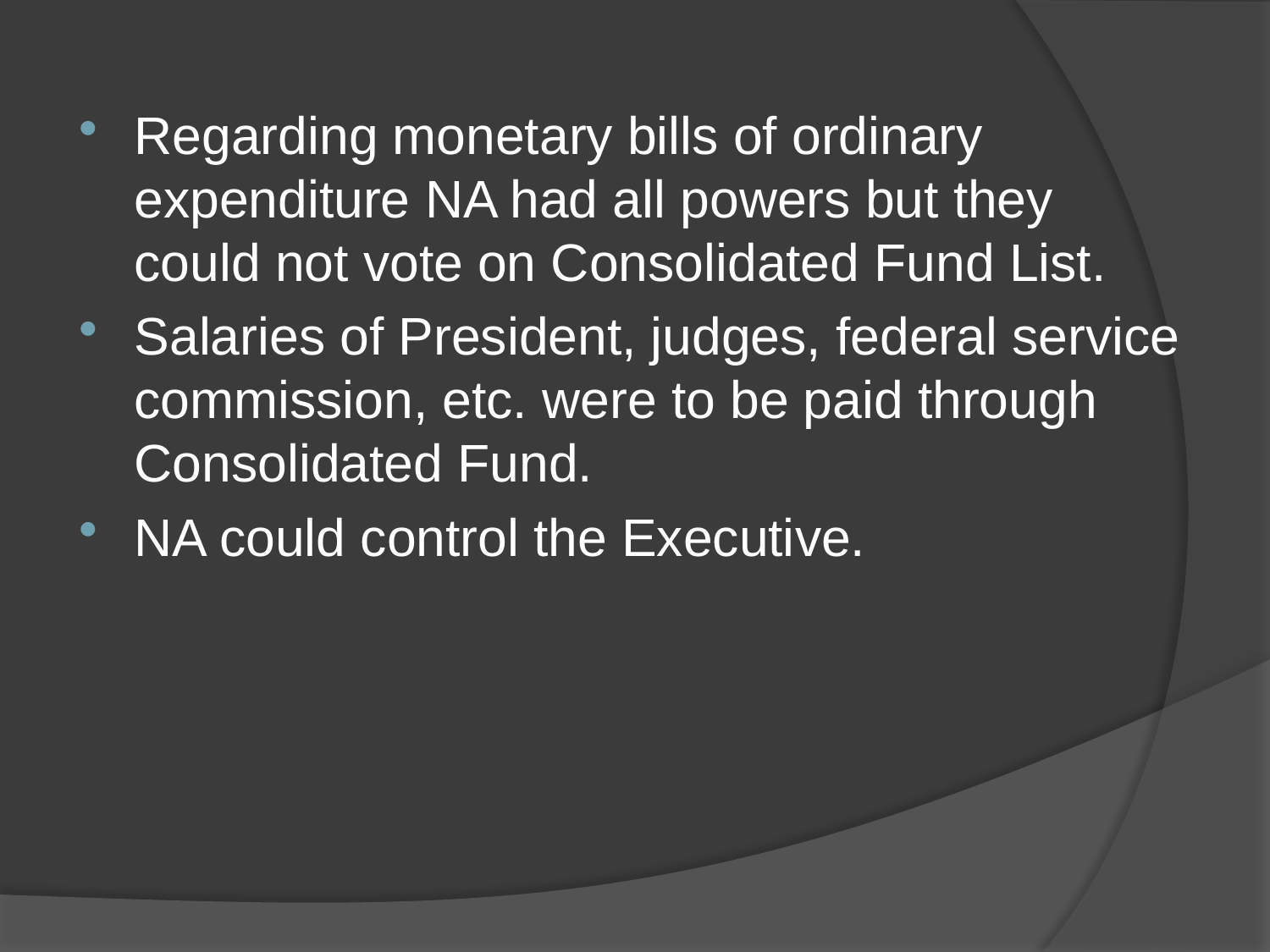

#
Regarding monetary bills of ordinary expenditure NA had all powers but they could not vote on Consolidated Fund List.
Salaries of President, judges, federal service commission, etc. were to be paid through Consolidated Fund.
NA could control the Executive.